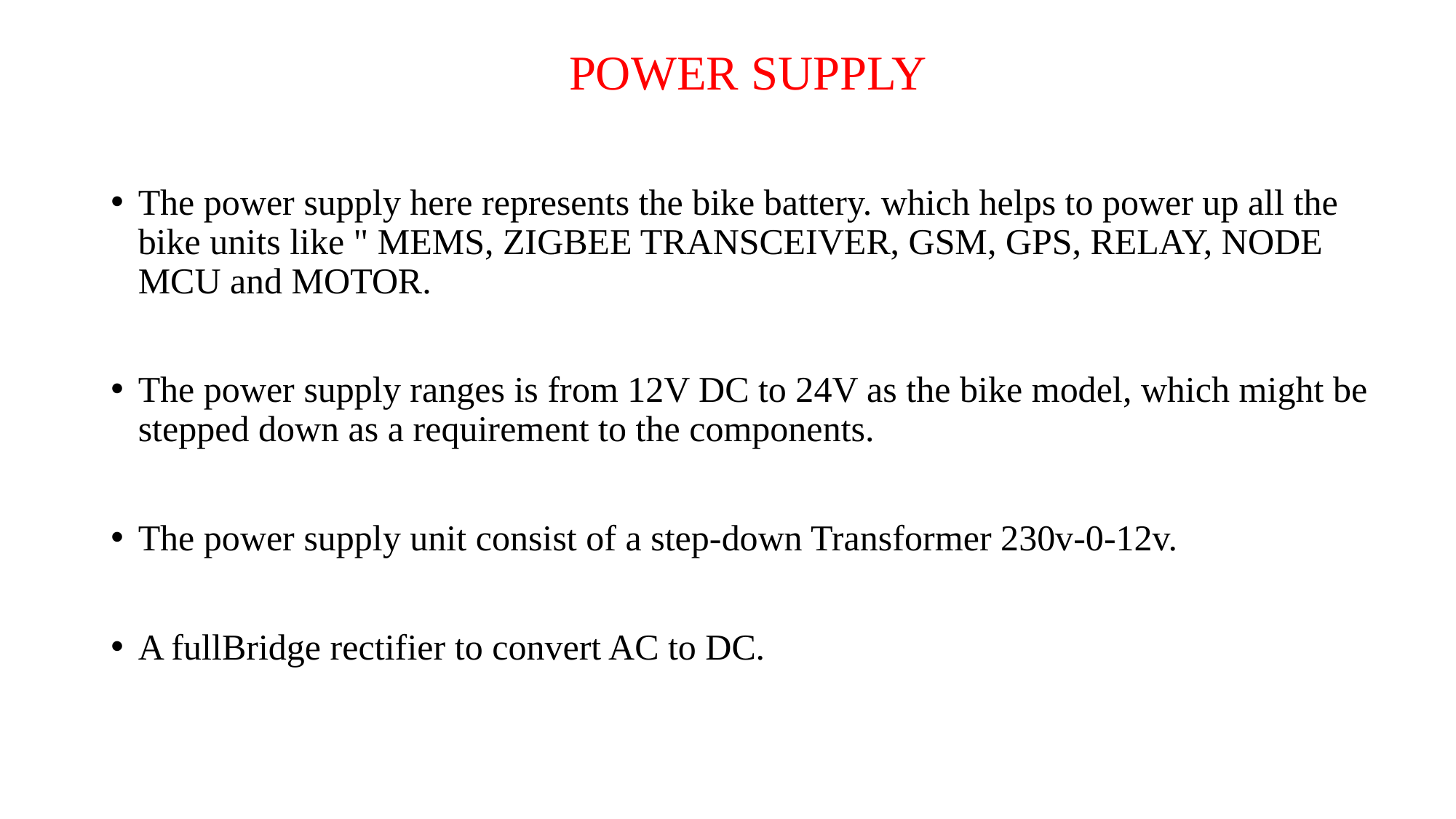

# POWER SUPPLY

The power supply here represents the bike battery. which helps to power up all the bike units like " MEMS, ZIGBEE TRANSCEIVER, GSM, GPS, RELAY, NODE MCU and MOTOR.

The power supply ranges is from 12V DC to 24V as the bike model, which might be stepped down as a requirement to the components.

The power supply unit consist of a step-down Transformer 230v-0-12v.

A fullBridge rectifier to convert AC to DC.